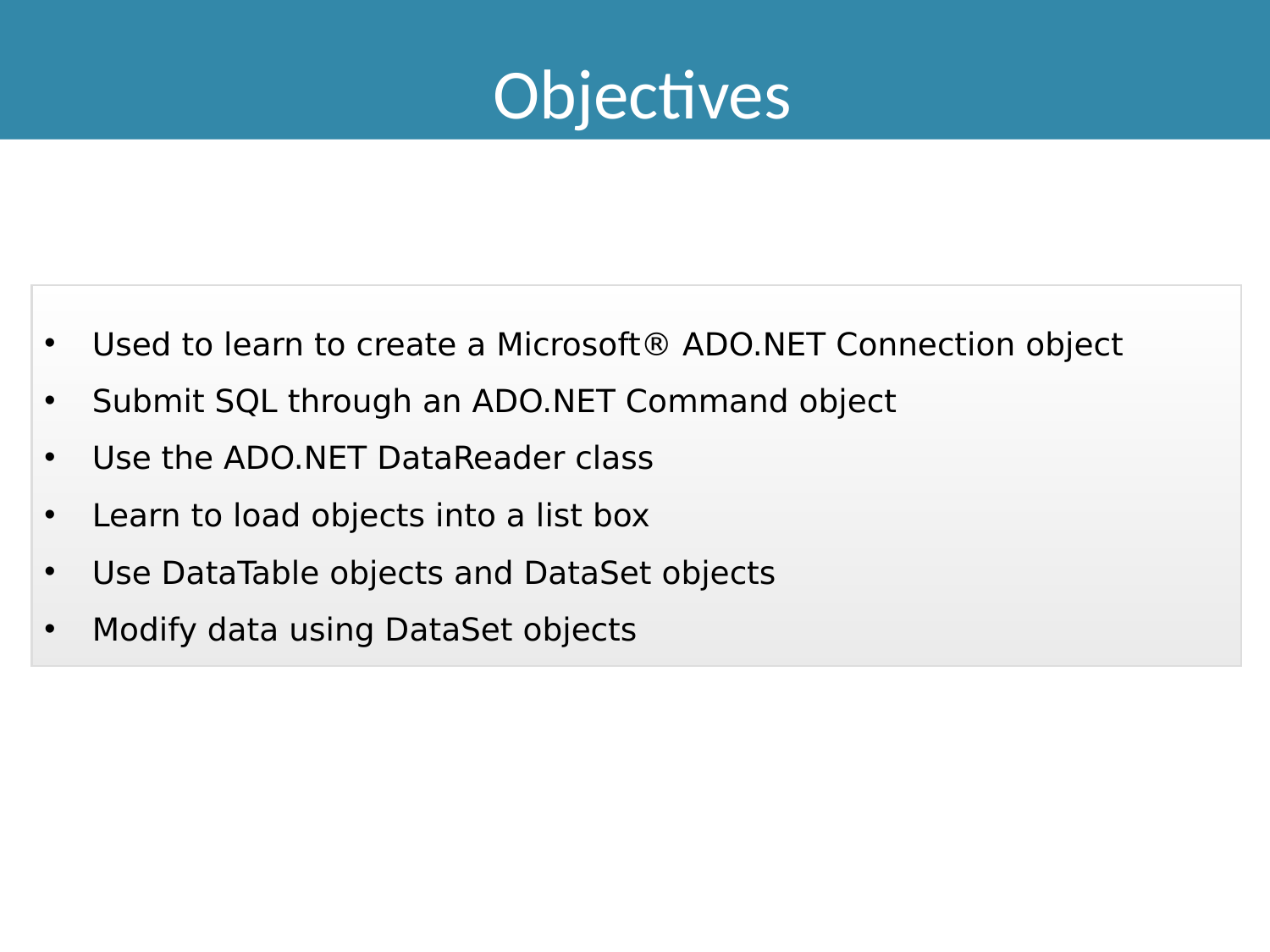

Objectives
Used to learn to create a Microsoft® ADO.NET Connection object
Submit SQL through an ADO.NET Command object
Use the ADO.NET DataReader class
Learn to load objects into a list box
Use DataTable objects and DataSet objects
Modify data using DataSet objects